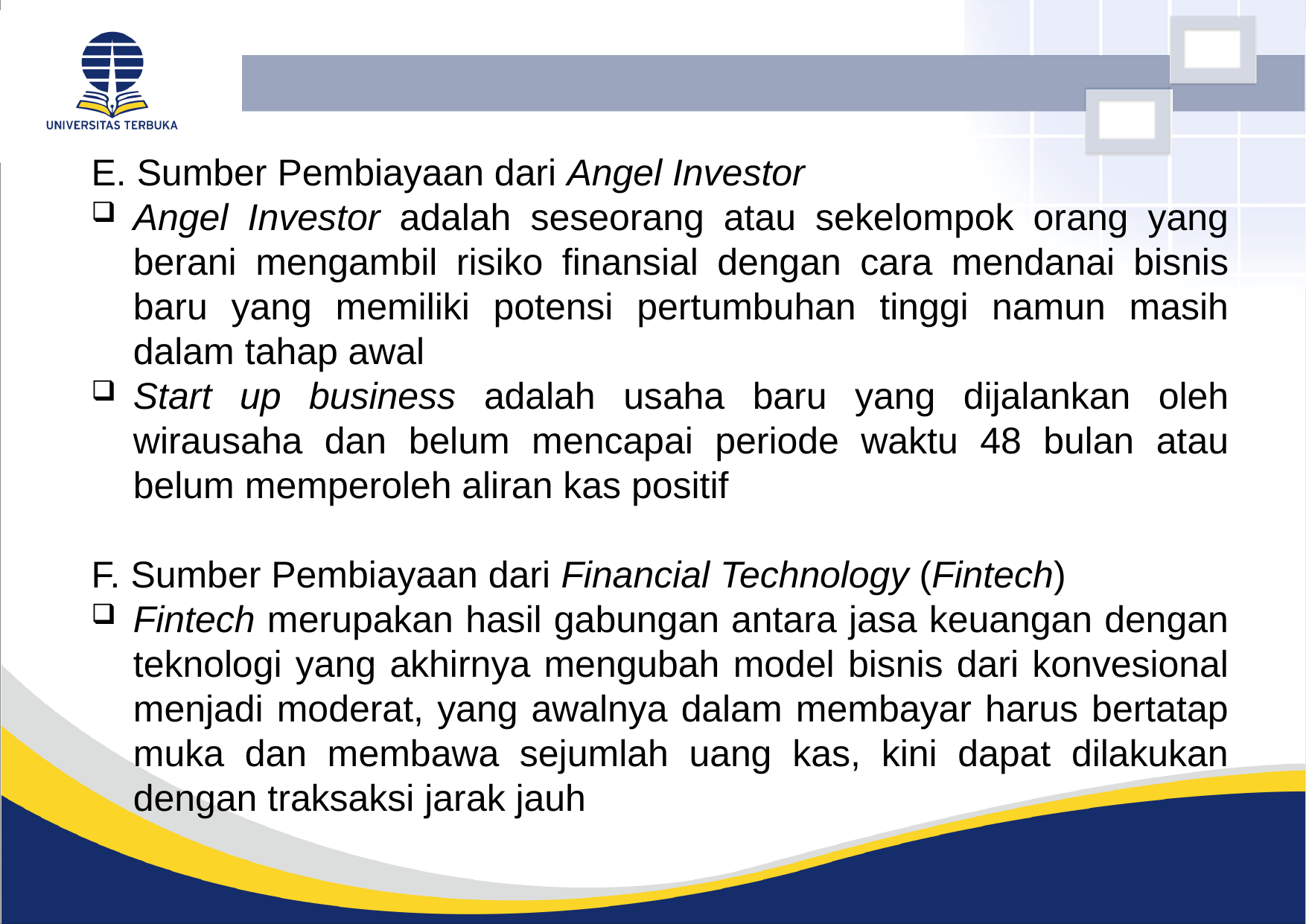

E. Sumber Pembiayaan dari Angel Investor
Angel Investor adalah seseorang atau sekelompok orang yang berani mengambil risiko finansial dengan cara mendanai bisnis baru yang memiliki potensi pertumbuhan tinggi namun masih dalam tahap awal
Start up business adalah usaha baru yang dijalankan oleh wirausaha dan belum mencapai periode waktu 48 bulan atau belum memperoleh aliran kas positif

F. Sumber Pembiayaan dari Financial Technology (Fintech)
Fintech merupakan hasil gabungan antara jasa keuangan dengan teknologi yang akhirnya mengubah model bisnis dari konvesional menjadi moderat, yang awalnya dalam membayar harus bertatap muka dan membawa sejumlah uang kas, kini dapat dilakukan dengan traksaksi jarak jauh